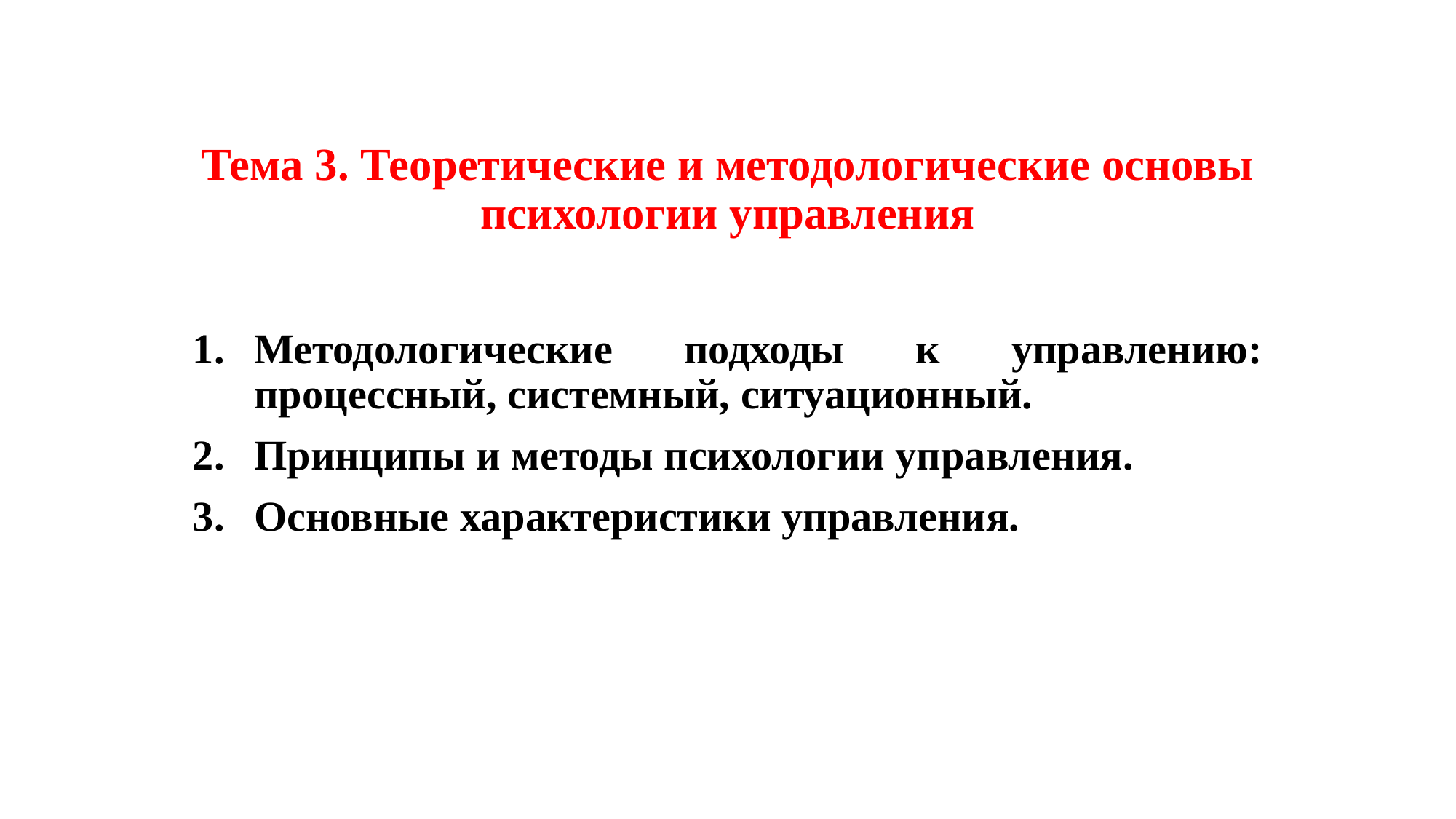

# Тема 3. Теоретические и методологические основы психологии управления
Методологические подходы к управлению: процессный, системный, ситуационный.
Принципы и методы психологии управления.
Основные характеристики управления.